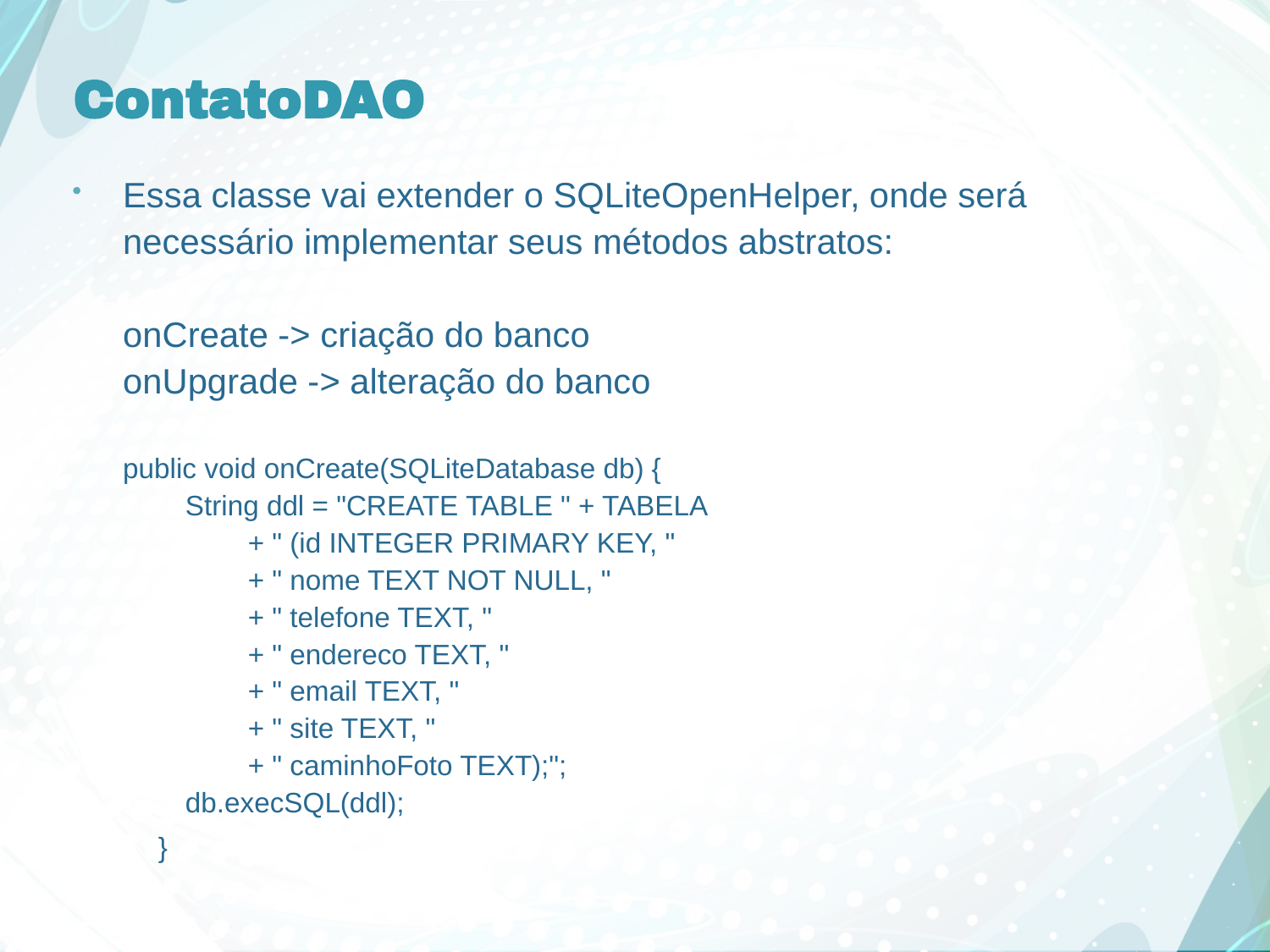

# ContatoDAO
Essa classe vai extender o SQLiteOpenHelper, onde será necessário implementar seus métodos abstratos:
onCreate -> criação do banco
onUpgrade -> alteração do banco
public void onCreate(SQLiteDatabase db) {
        String ddl = "CREATE TABLE " + TABELA
                + " (id INTEGER PRIMARY KEY, "
                + " nome TEXT NOT NULL, "
                + " telefone TEXT, "
                + " endereco TEXT, "
                + " email TEXT, "
                + " site TEXT, "
                + " caminhoFoto TEXT);";
        db.execSQL(ddl);
    }